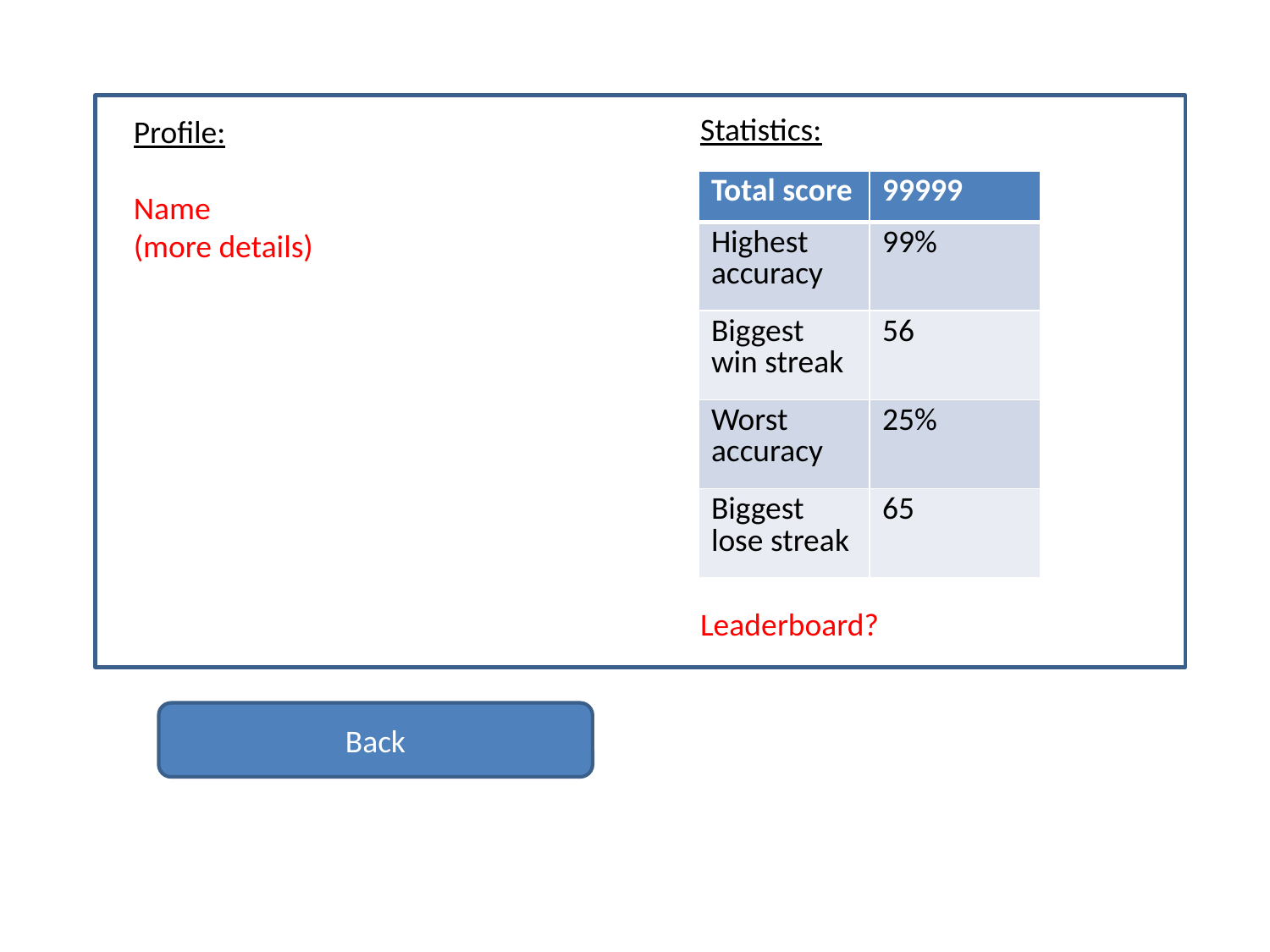

Profile:

Name
(more details)
Statistics:

Leaderboard?
| Total score | 99999 |
| --- | --- |
| Highest accuracy | 99% |
| Biggest win streak | 56 |
| Worst accuracy | 25% |
| Biggest lose streak | 65 |
Back